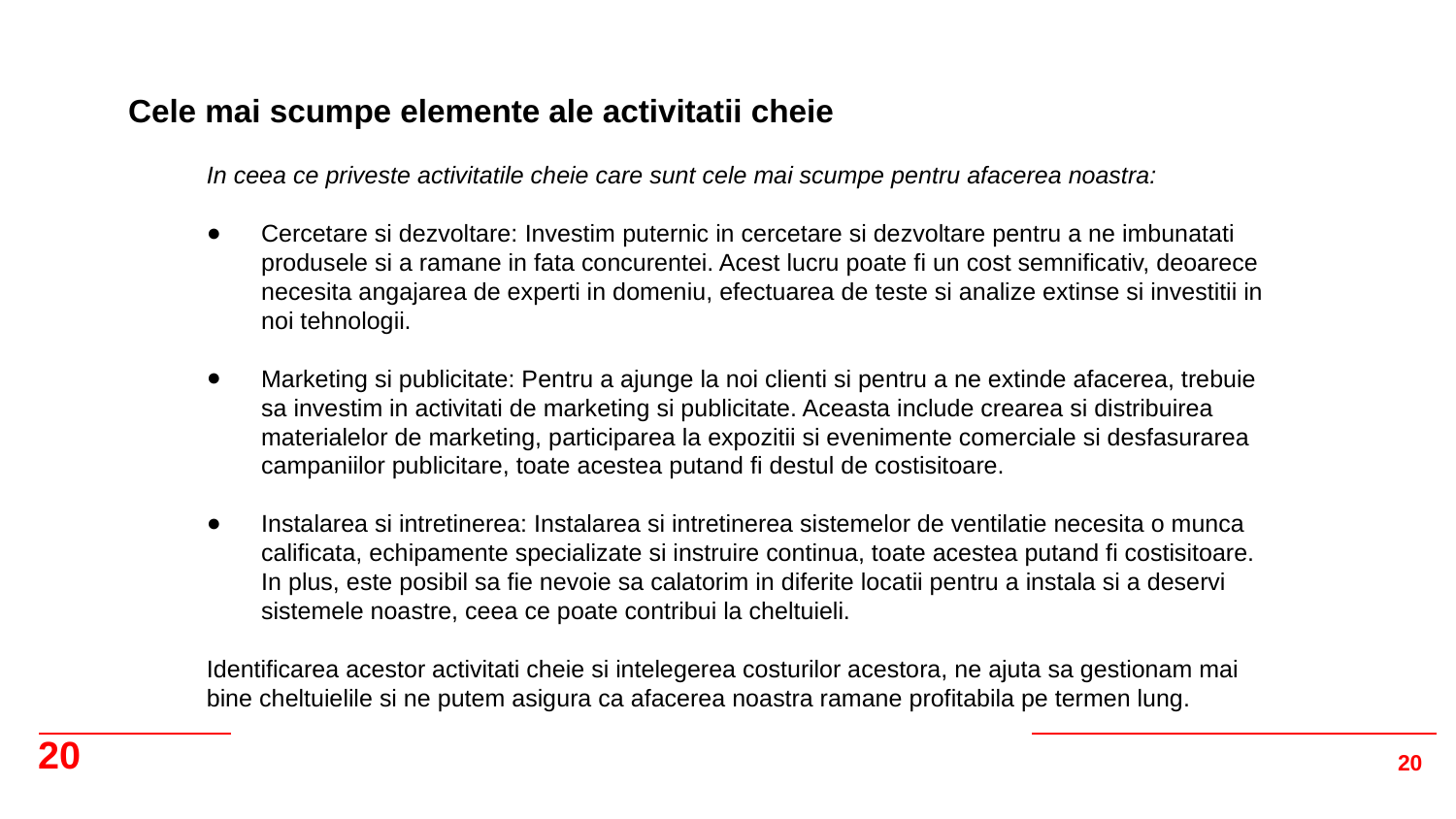

Cele mai scumpe elemente ale activitatii cheie
In ceea ce priveste activitatile cheie care sunt cele mai scumpe pentru afacerea noastra:

Cercetare si dezvoltare: Investim puternic in cercetare si dezvoltare pentru a ne imbunatati produsele si a ramane in fata concurentei. Acest lucru poate fi un cost semnificativ, deoarece necesita angajarea de experti in domeniu, efectuarea de teste si analize extinse si investitii in noi tehnologii.

Marketing si publicitate: Pentru a ajunge la noi clienti si pentru a ne extinde afacerea, trebuie sa investim in activitati de marketing si publicitate. Aceasta include crearea si distribuirea materialelor de marketing, participarea la expozitii si evenimente comerciale si desfasurarea campaniilor publicitare, toate acestea putand fi destul de costisitoare.

Instalarea si intretinerea: Instalarea si intretinerea sistemelor de ventilatie necesita o munca calificata, echipamente specializate si instruire continua, toate acestea putand fi costisitoare. In plus, este posibil sa fie nevoie sa calatorim in diferite locatii pentru a instala si a deservi sistemele noastre, ceea ce poate contribui la cheltuieli.

Identificarea acestor activitati cheie si intelegerea costurilor acestora, ne ajuta sa gestionam mai bine cheltuielile si ne putem asigura ca afacerea noastra ramane profitabila pe termen lung.
20